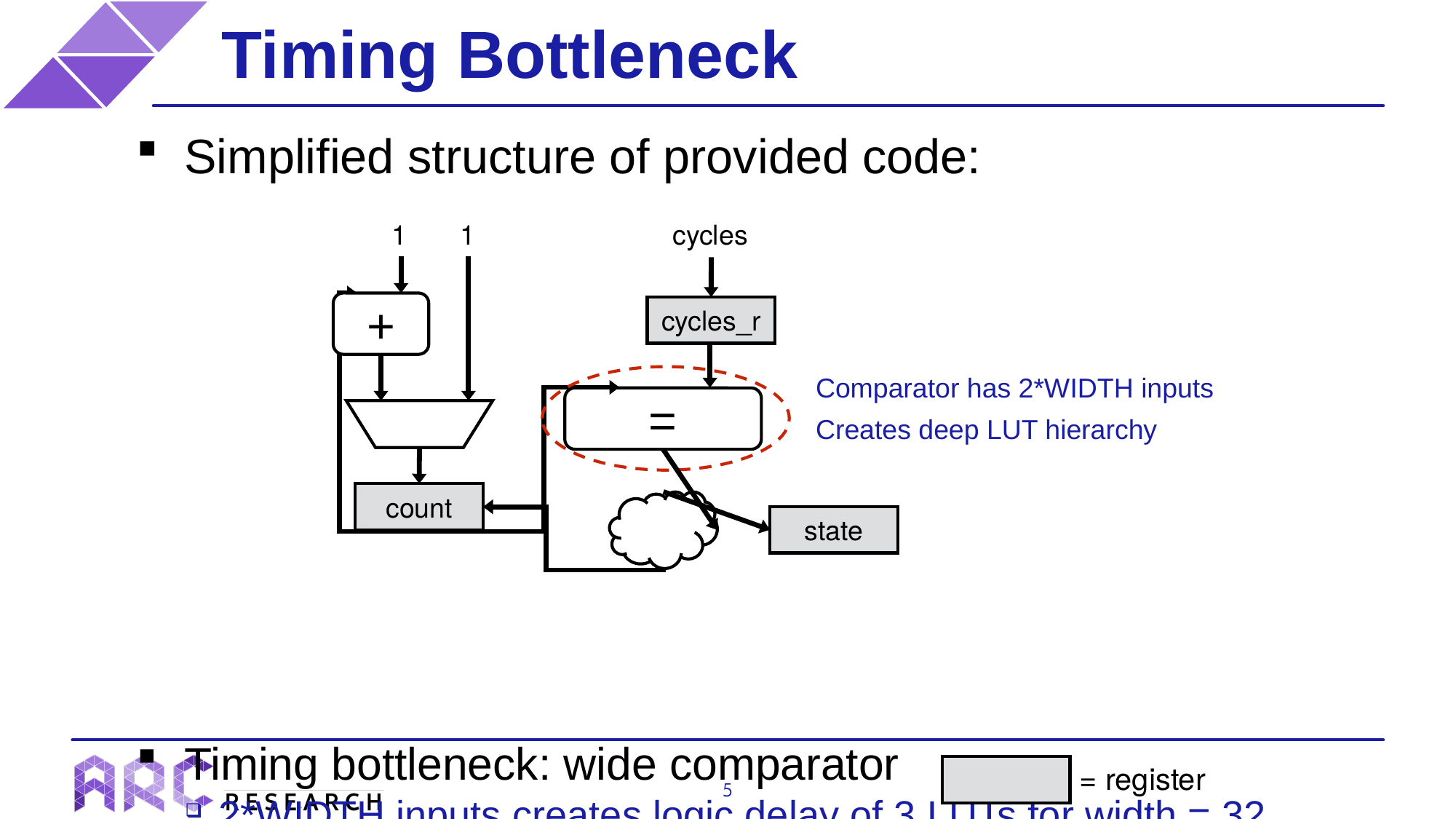

# Timing Bottleneck
Simplified structure of provided code:

Timing bottleneck: wide comparator
2*WIDTH inputs creates logic delay of 3 LUTs for width = 32
cycles
1
1

+
cycles_r
Comparator has 2*WIDTH inputs
Creates deep LUT hierarchy

=

count

state
= register

5